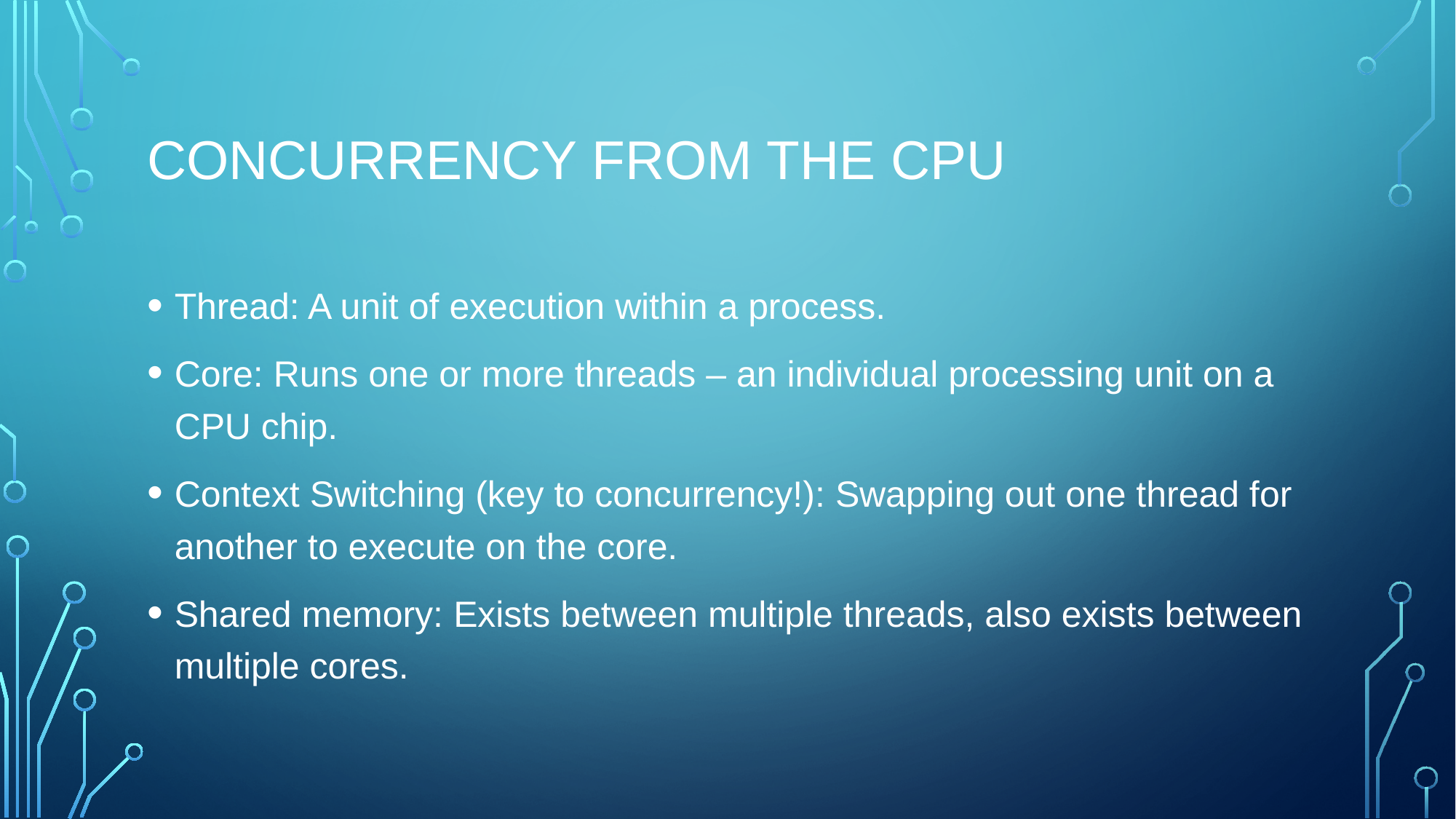

# Concurrency from the CPU
Thread: A unit of execution within a process.
Core: Runs one or more threads – an individual processing unit on a CPU chip.
Context Switching (key to concurrency!): Swapping out one thread for another to execute on the core.
Shared memory: Exists between multiple threads, also exists between multiple cores.